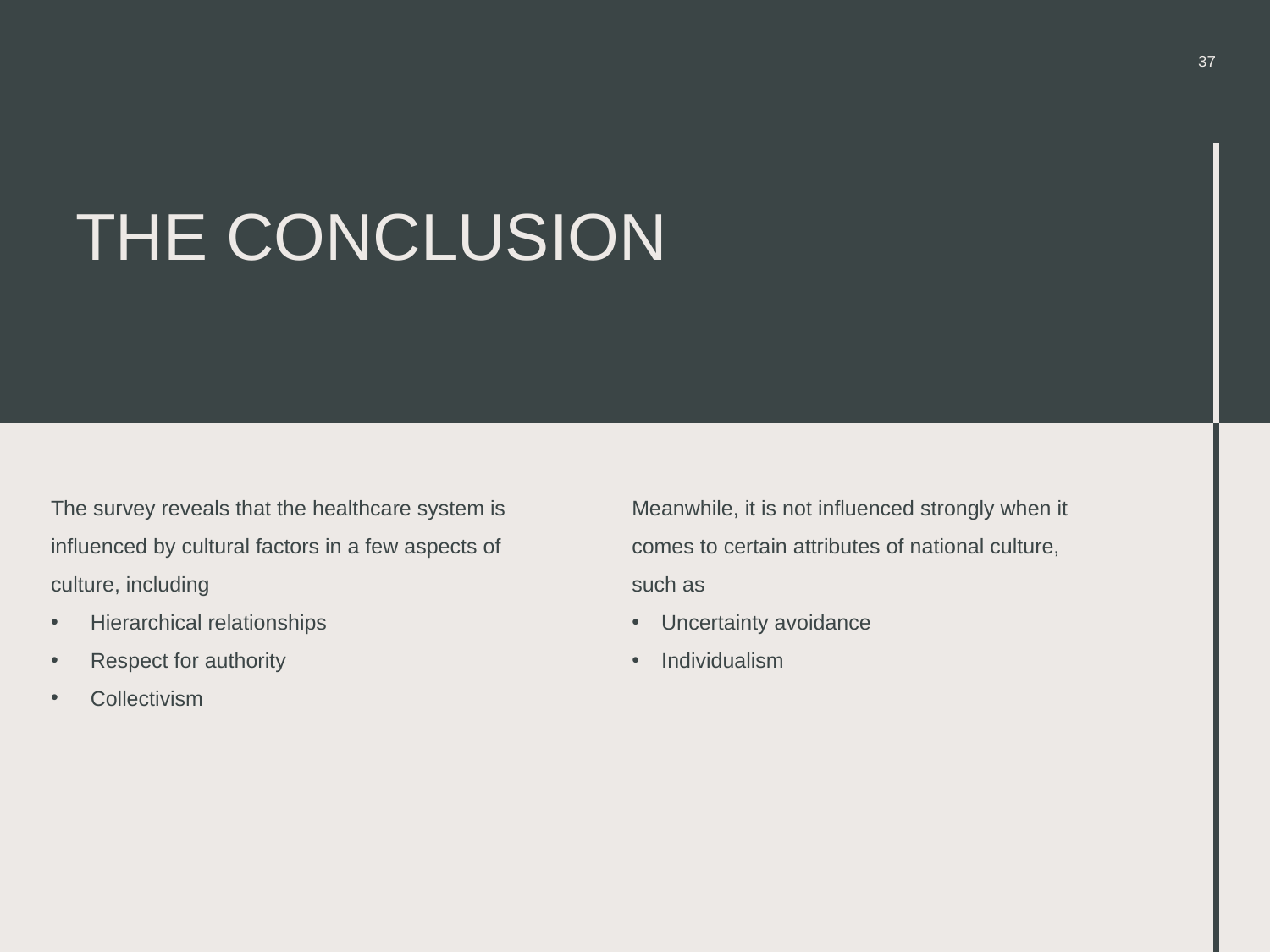

37
# The Conclusion
The survey reveals that the healthcare system is influenced by cultural factors in a few aspects of culture, including
Hierarchical relationships
Respect for authority
Collectivism

Meanwhile, it is not influenced strongly when it comes to certain attributes of national culture, such as
Uncertainty avoidance
Individualism